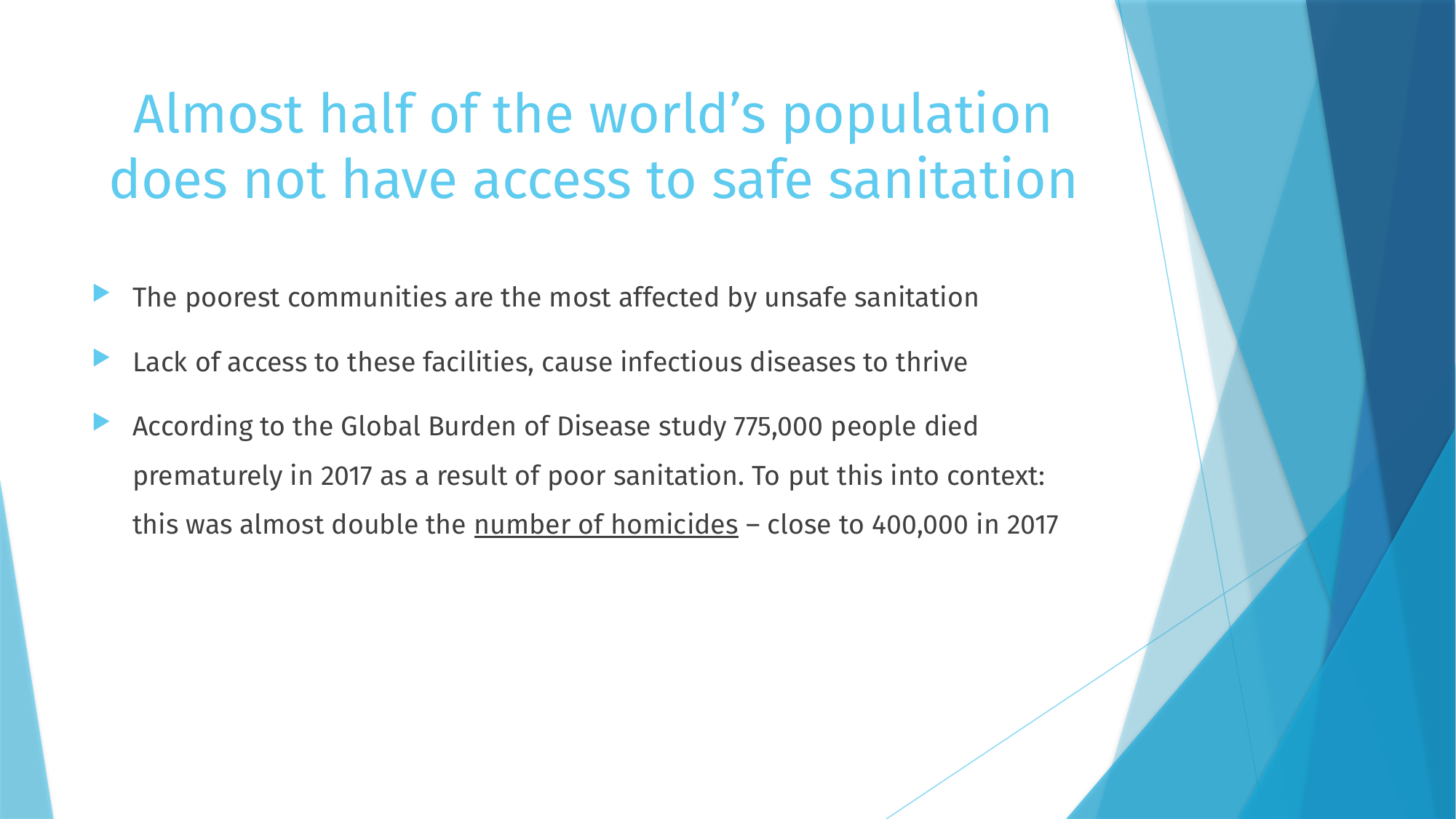

# Almost half of the world’s population does not have access to safe sanitation
The poorest communities are the most affected by unsafe sanitation
Lack of access to these facilities, cause infectious diseases to thrive
According to the Global Burden of Disease study 775,000 people died prematurely in 2017 as a result of poor sanitation. To put this into context: this was almost double the number of homicides – close to 400,000 in 2017